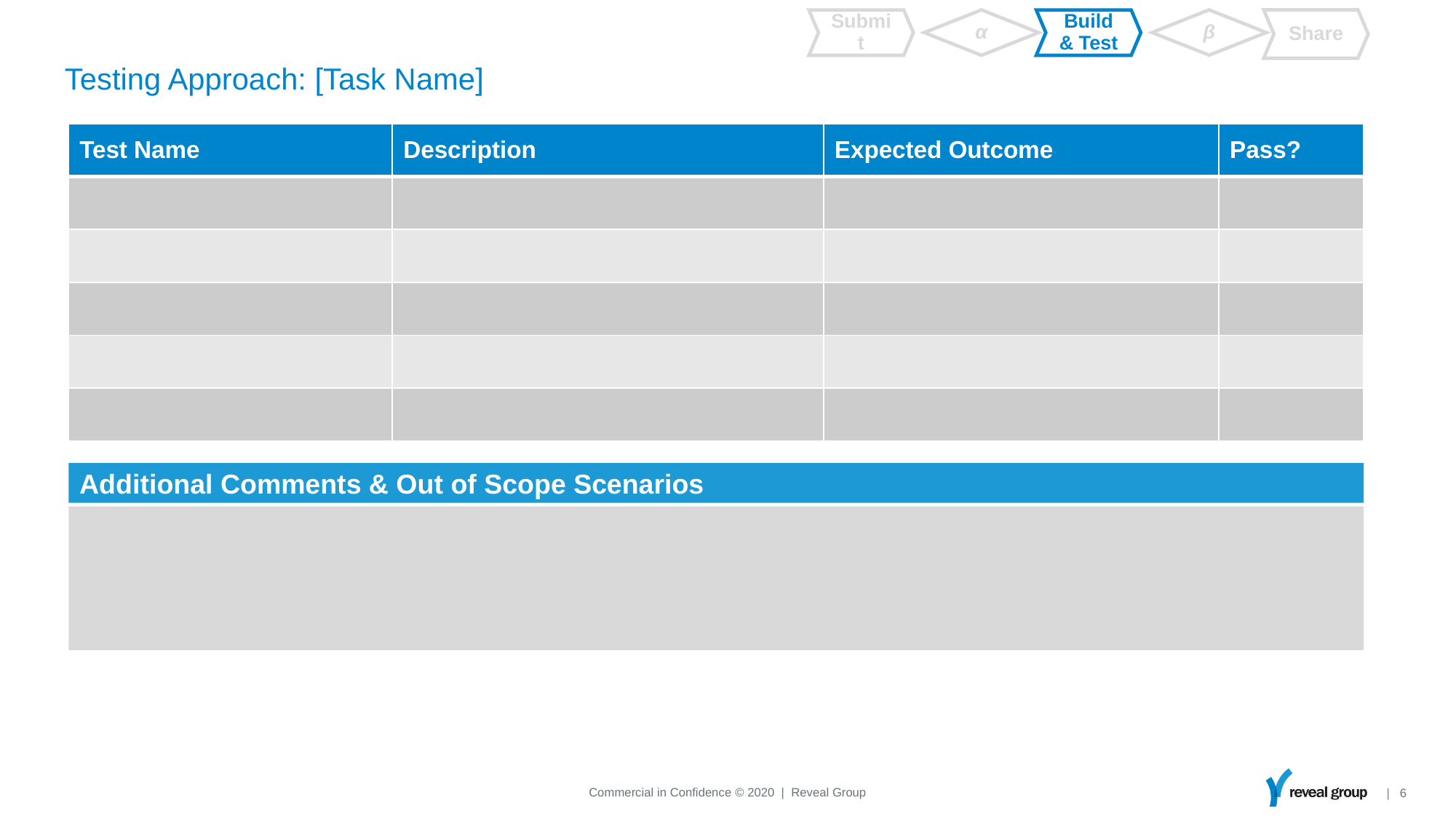

α
β
Share
Submit
Build & Test
# Testing Approach: [Task Name]
| Test Name | Description | Expected Outcome | Pass? |
| --- | --- | --- | --- |
|  |  |  |  |
|  |  |  |  |
|  |  |  |  |
|  |  |  |  |
|  |  |  |  |
Additional Comments & Out of Scope Scenarios